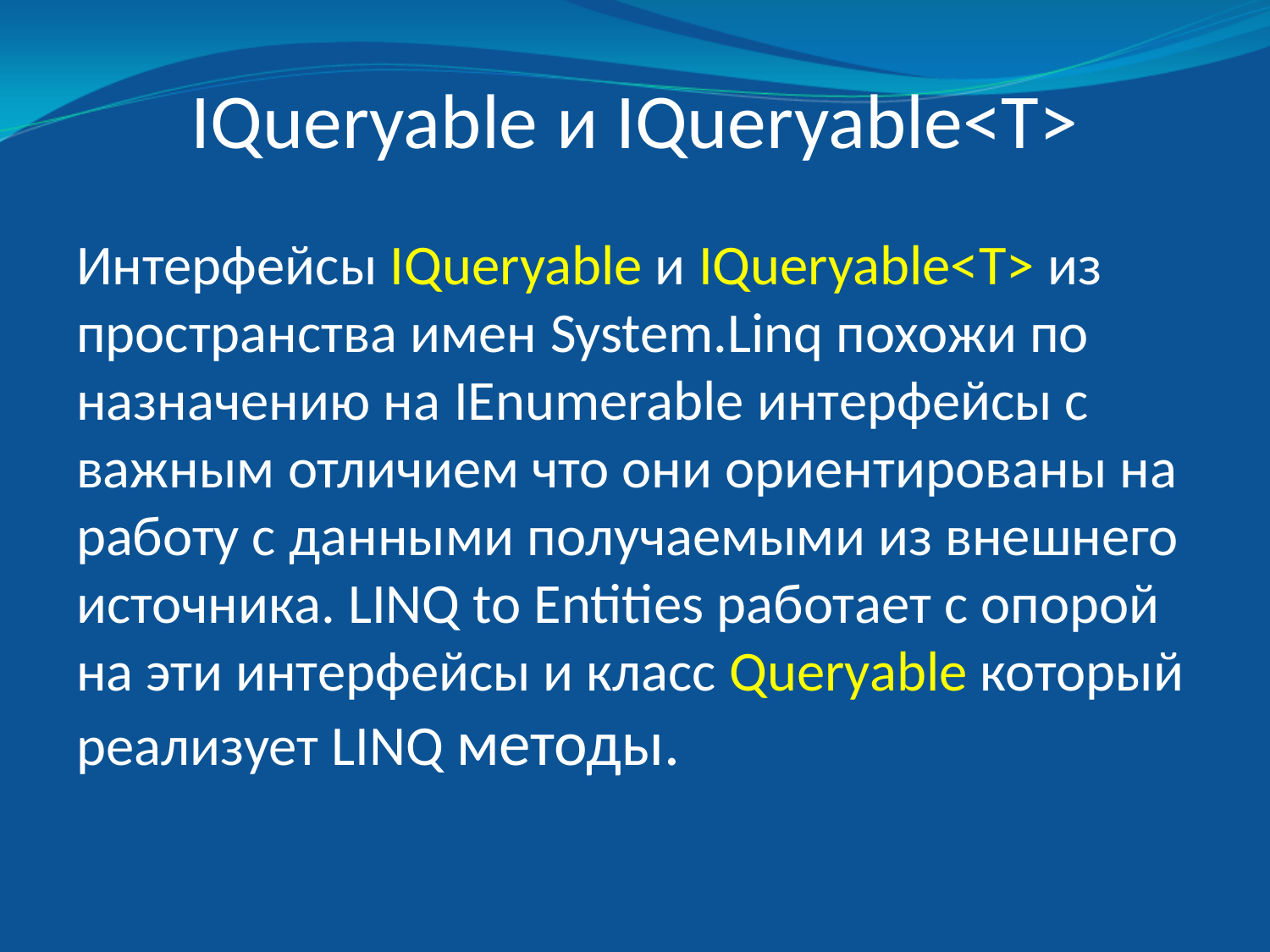

# IQueryable и IQueryable<T>
Интерфейсы IQueryable и IQueryable<T> из пространства имен System.Linq похожи по назначению на IEnumerable интерфейсы с важным отличием что они ориентированы на работу с данными получаемыми из внешнего источника. LINQ to Entities работает с опорой на эти интерфейсы и класс Queryable который реализует LINQ методы.